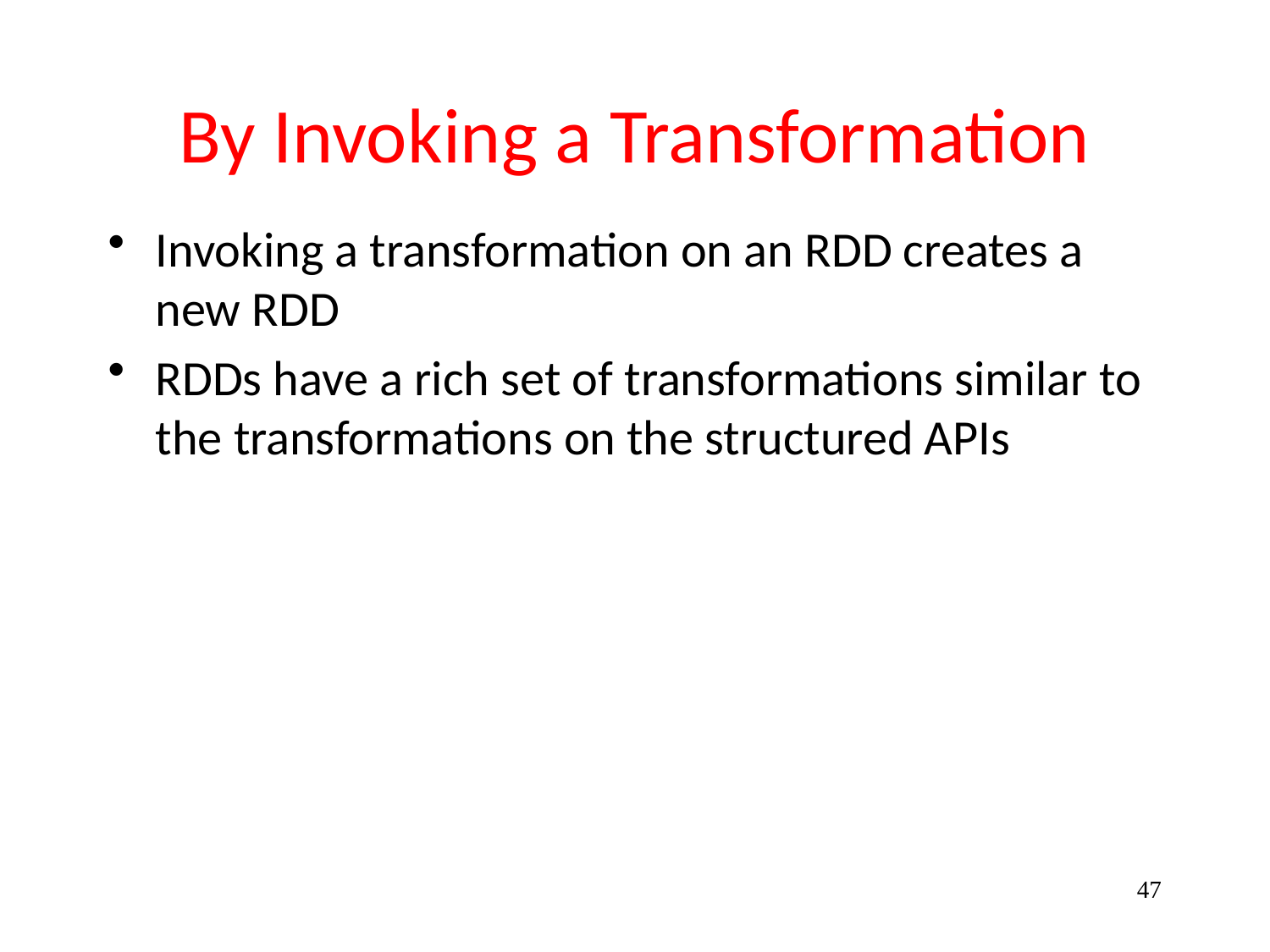

# By Invoking a Transformation
Invoking a transformation on an RDD creates a new RDD
RDDs have a rich set of transformations similar to the transformations on the structured APIs
47